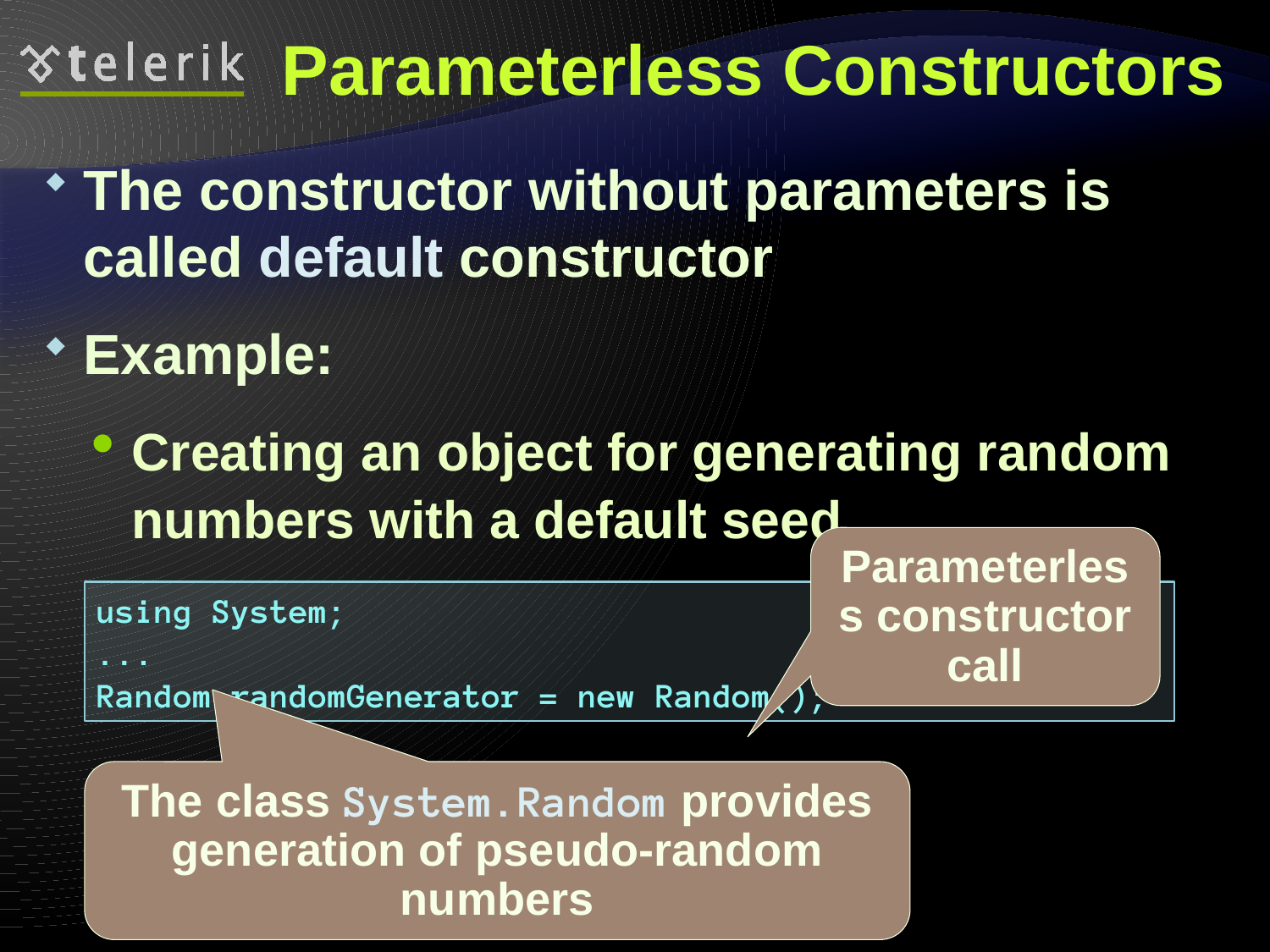

# Parameterless Constructors
The constructor without parameters is called default constructor
Example:
Creating an object for generating random numbers with a default seed
Parameterless constructor call
using System;
...
Random randomGenerator = new Random();
The class System.Random provides generation of pseudo-random numbers